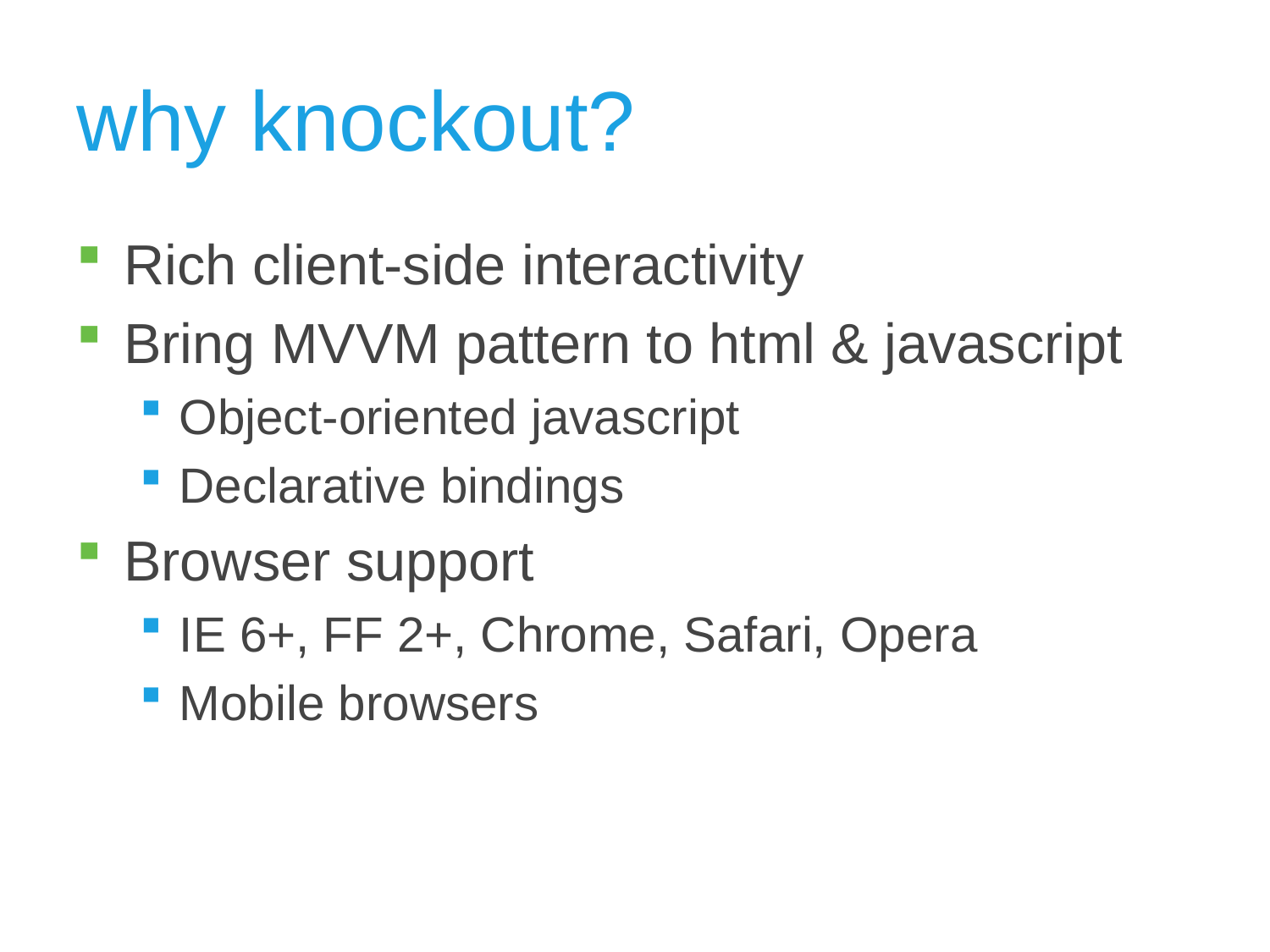

# why knockout?
Rich client-side interactivity
Bring MVVM pattern to html & javascript
Object-oriented javascript
Declarative bindings
Browser support
IE 6+, FF 2+, Chrome, Safari, Opera
Mobile browsers